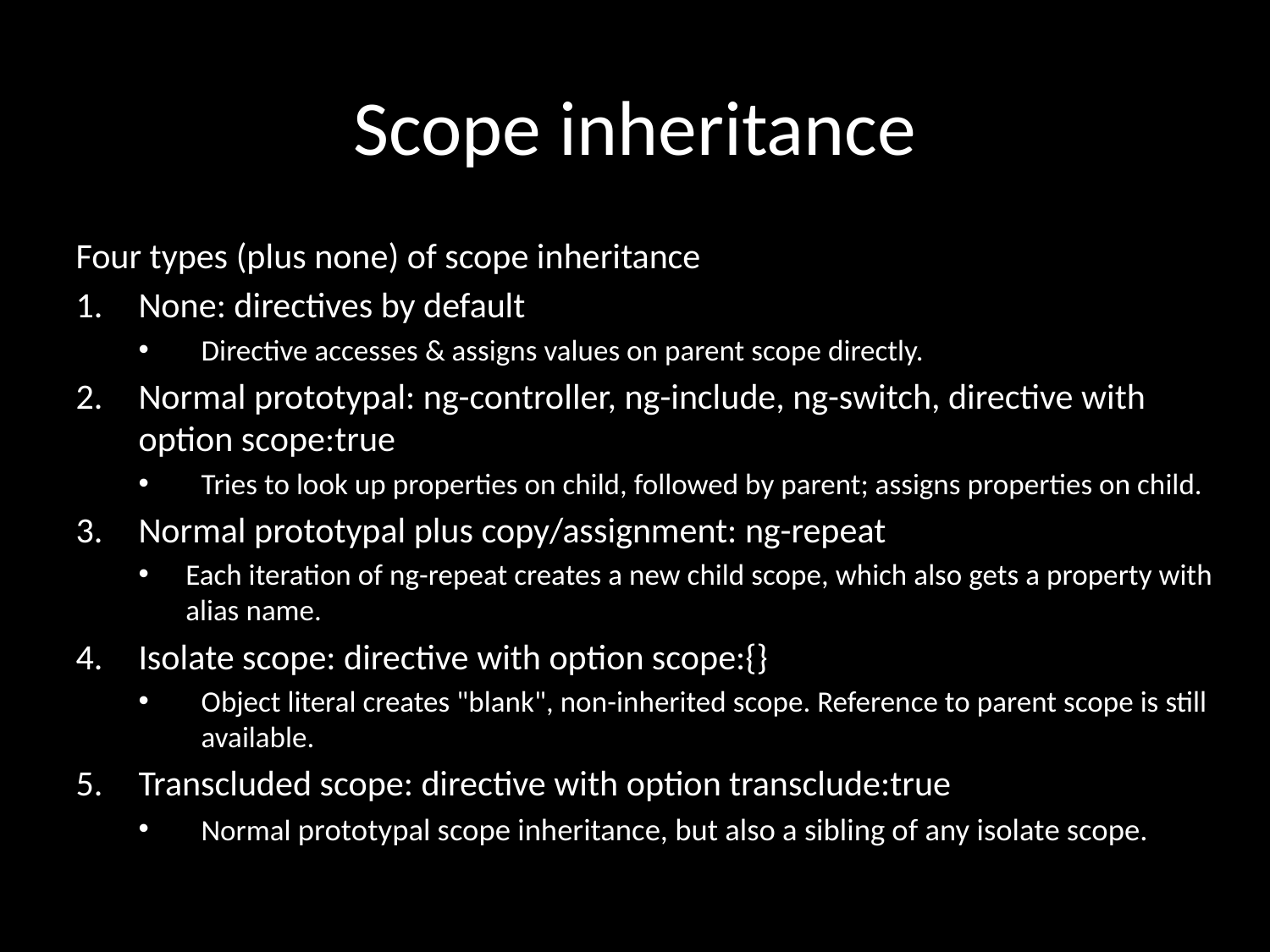

# Scope inheritance
Four types (plus none) of scope inheritance
None: directives by default
Directive accesses & assigns values on parent scope directly.
Normal prototypal: ng-controller, ng-include, ng-switch, directive with option scope:true
Tries to look up properties on child, followed by parent; assigns properties on child.
Normal prototypal plus copy/assignment: ng-repeat
Each iteration of ng-repeat creates a new child scope, which also gets a property with alias name.
Isolate scope: directive with option scope:{}
Object literal creates "blank", non-inherited scope. Reference to parent scope is still available.
Transcluded scope: directive with option transclude:true
Normal prototypal scope inheritance, but also a sibling of any isolate scope.